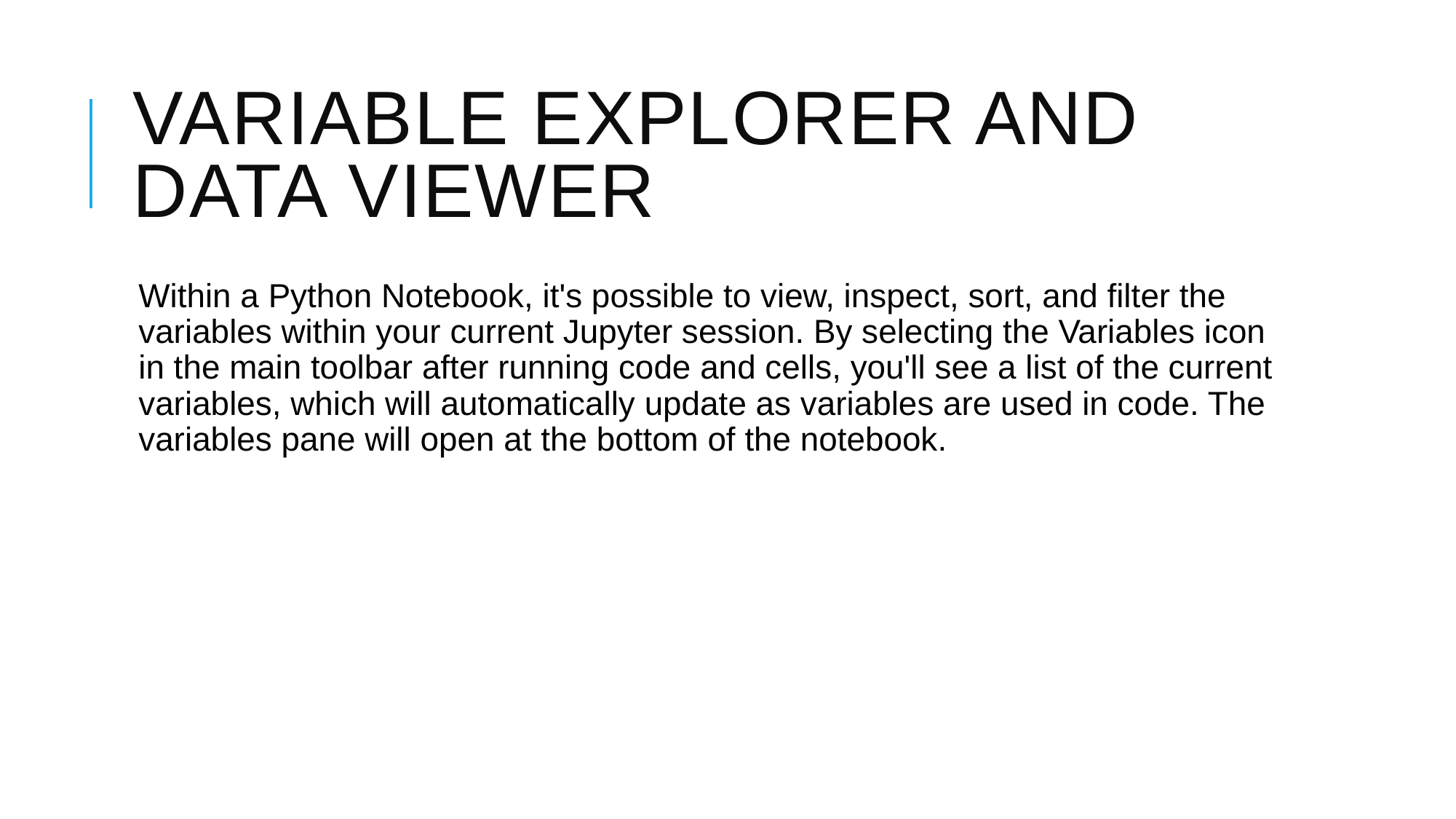

# Variable Explorer and Data Viewer
Within a Python Notebook, it's possible to view, inspect, sort, and filter the variables within your current Jupyter session. By selecting the Variables icon in the main toolbar after running code and cells, you'll see a list of the current variables, which will automatically update as variables are used in code. The variables pane will open at the bottom of the notebook.